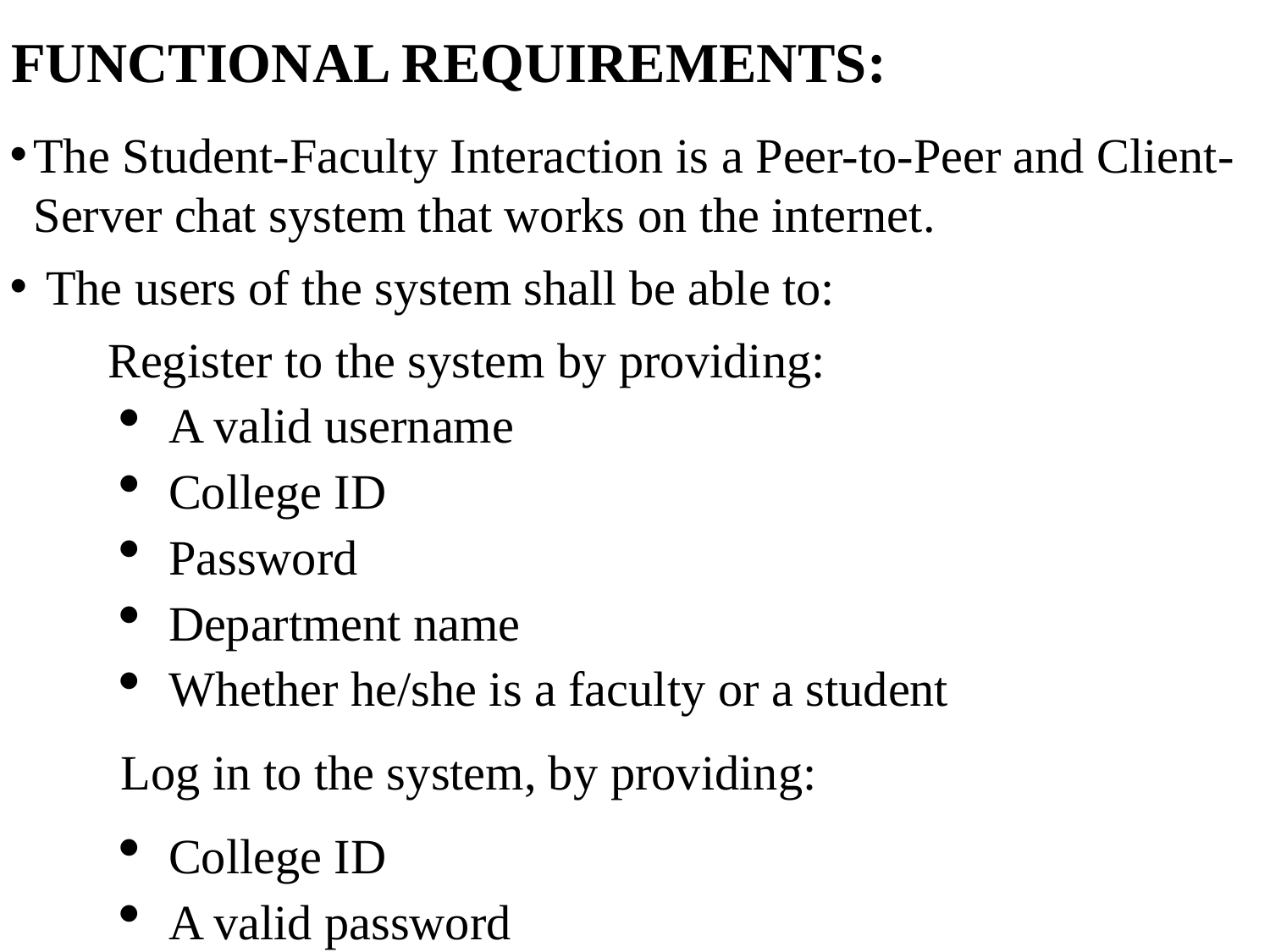

# FUNCTIONAL REQUIREMENTS:
The Student-Faculty Interaction is a Peer-to-Peer and Client-Server chat system that works on the internet.
 The users of the system shall be able to:
        Register to the system by providing:
A valid username
College ID
Password
Department name
Whether he/she is a faculty or a student
Log in to the system, by providing:
College ID
A valid password